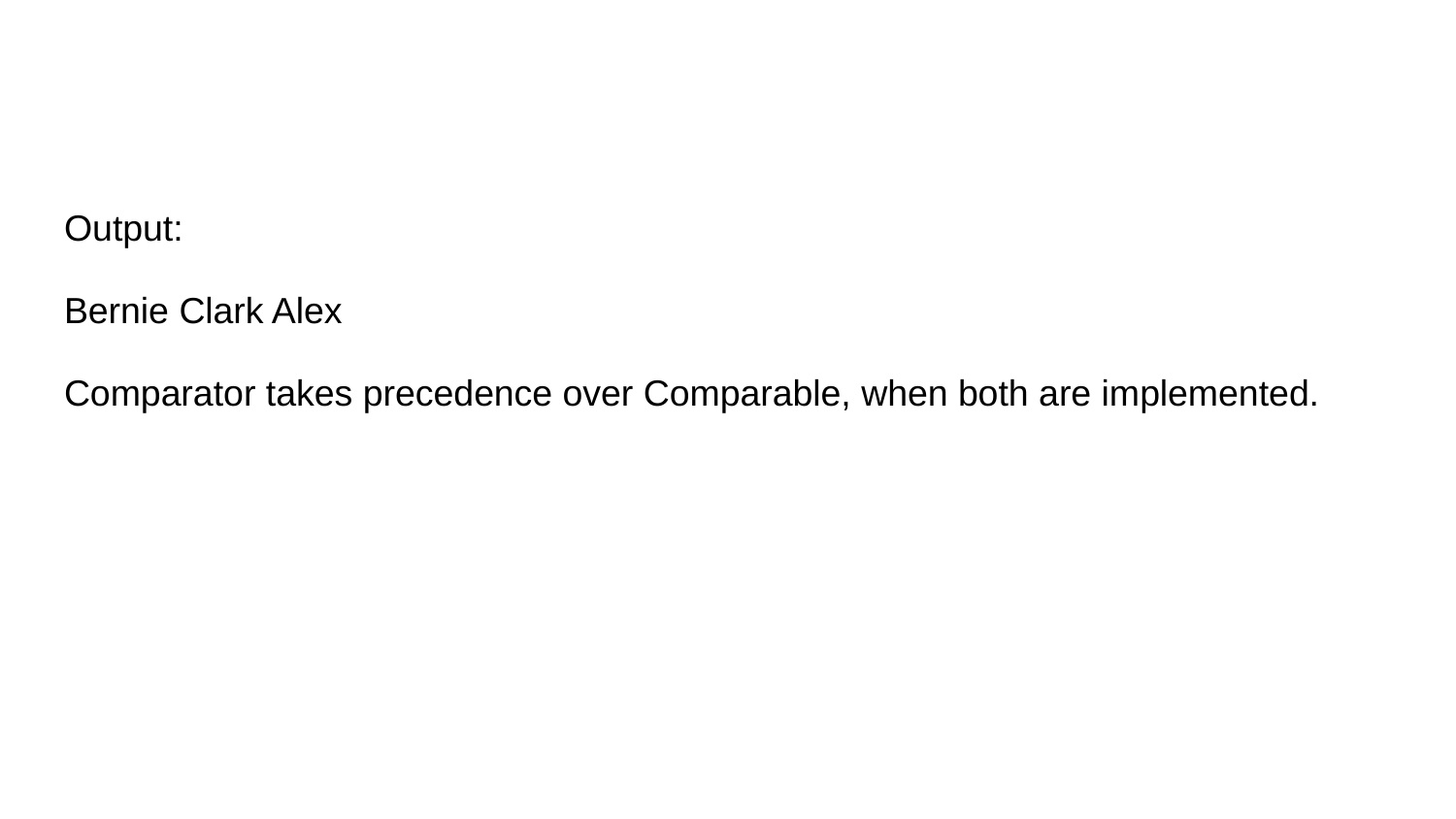

#
Output:
Bernie Clark Alex
Comparator takes precedence over Comparable, when both are implemented.